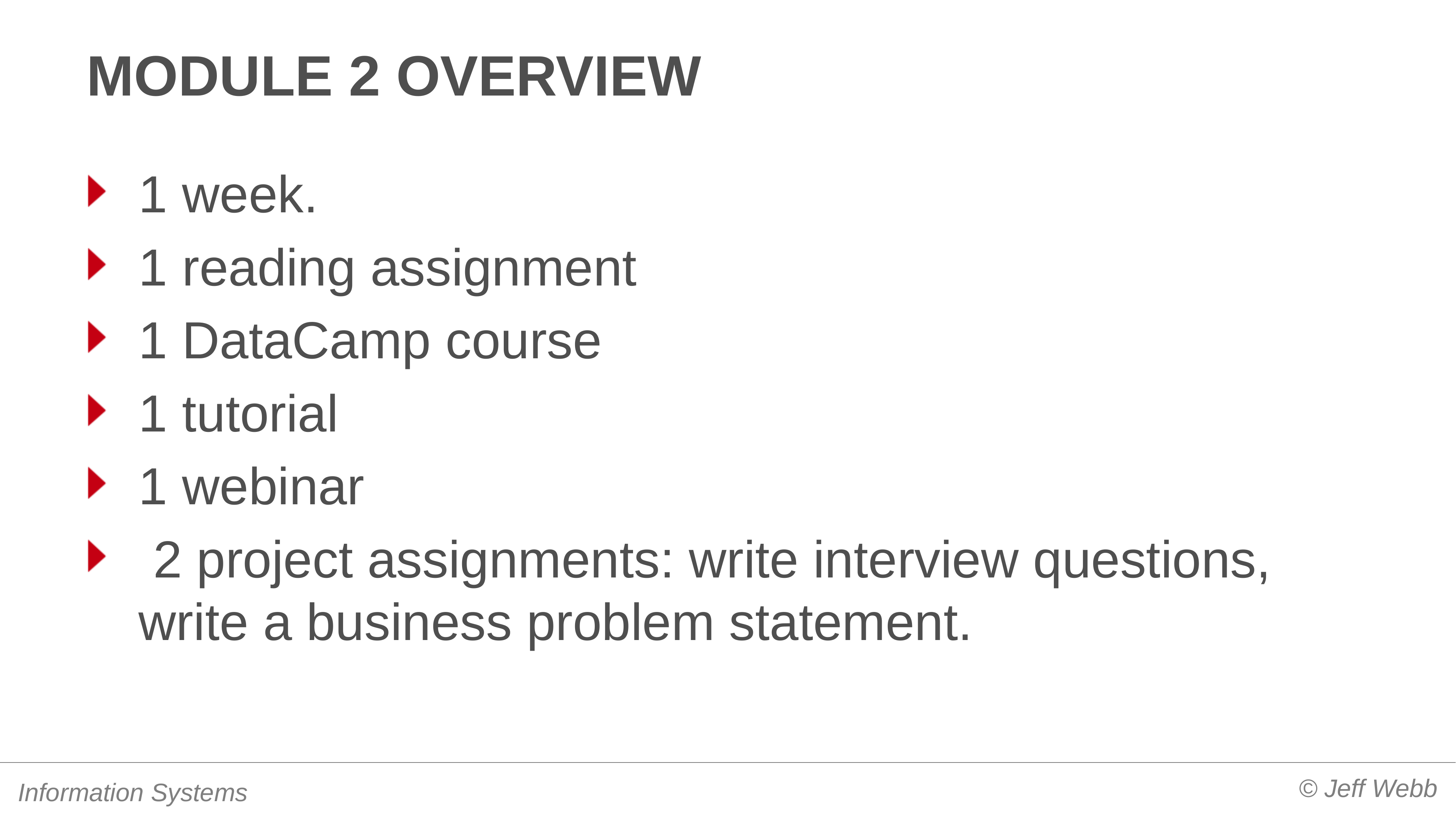

# Module 2 overview
1 week.
1 reading assignment
1 DataCamp course
1 tutorial
1 webinar
 2 project assignments: write interview questions, write a business problem statement.